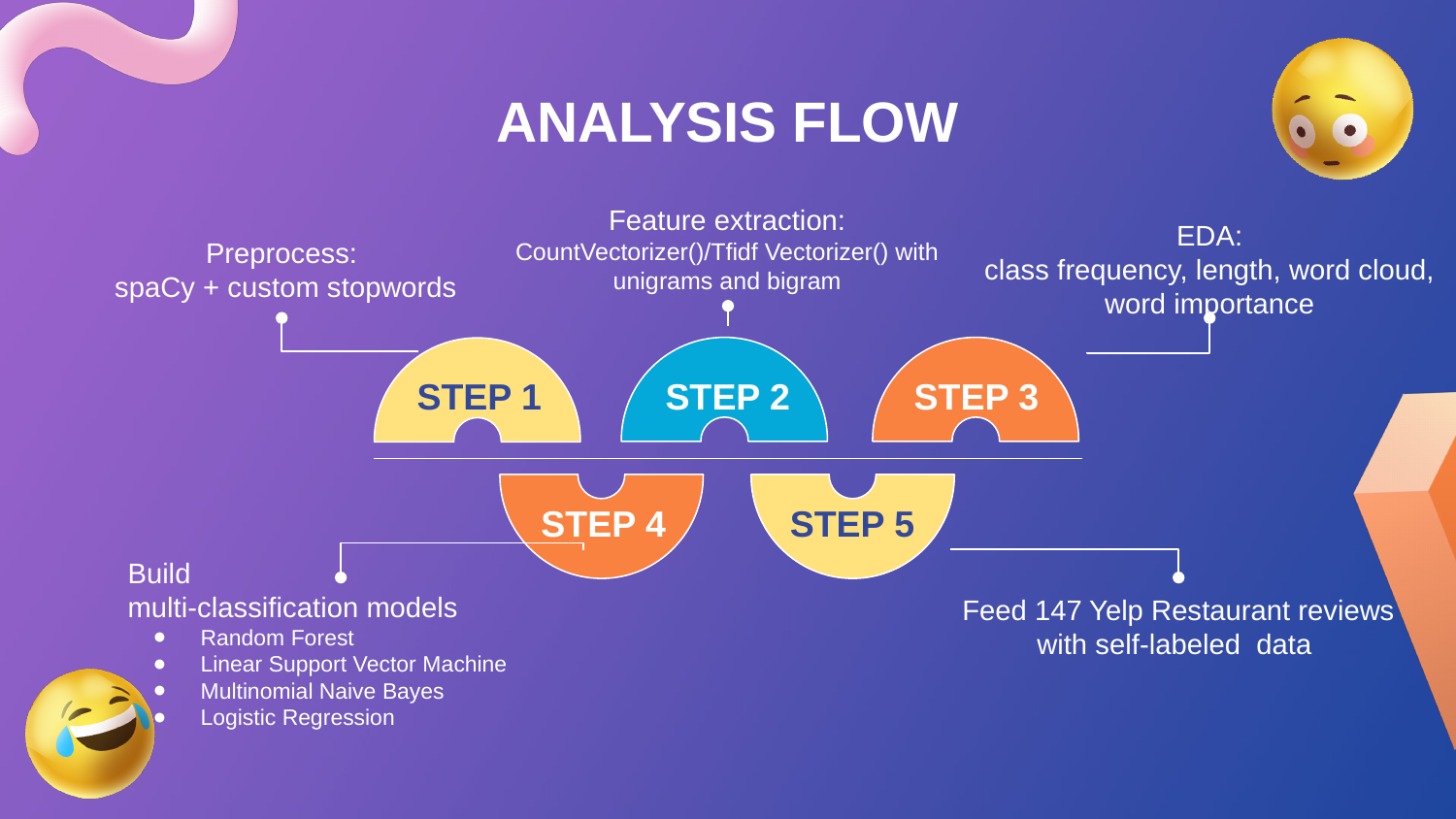

# ANALYSIS FLOW
Feature extraction: CountVectorizer()/Tfidf Vectorizer() with unigrams and bigram

Preprocess:
 spaCy + custom stopwords
EDA:
class frequency, length, word cloud, word importance

STEP 1
STEP 2
STEP 3
STEP 4
STEP 5
Build
multi-classification models
Random Forest
Linear Support Vector Machine
Multinomial Naive Bayes
Logistic Regression

Feed 147 Yelp Restaurant reviews with self-labeled  data